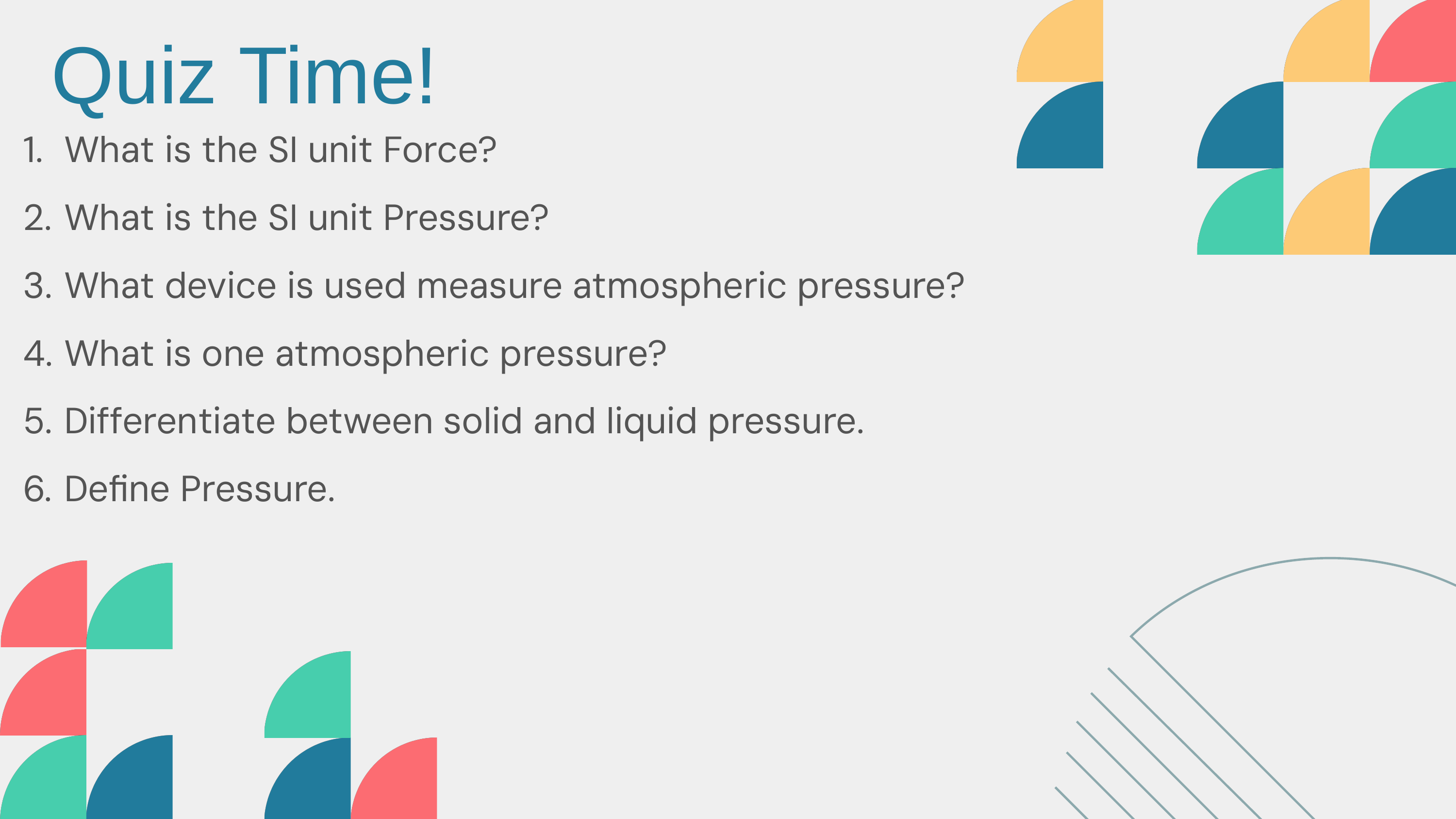

Quiz Time!

What is the SI unit Force?

What is the SI unit Pressure?

What device is used measure atmospheric pressure?

What is one atmospheric pressure?

Differentiate between solid and liquid pressure.

Define Pressure.